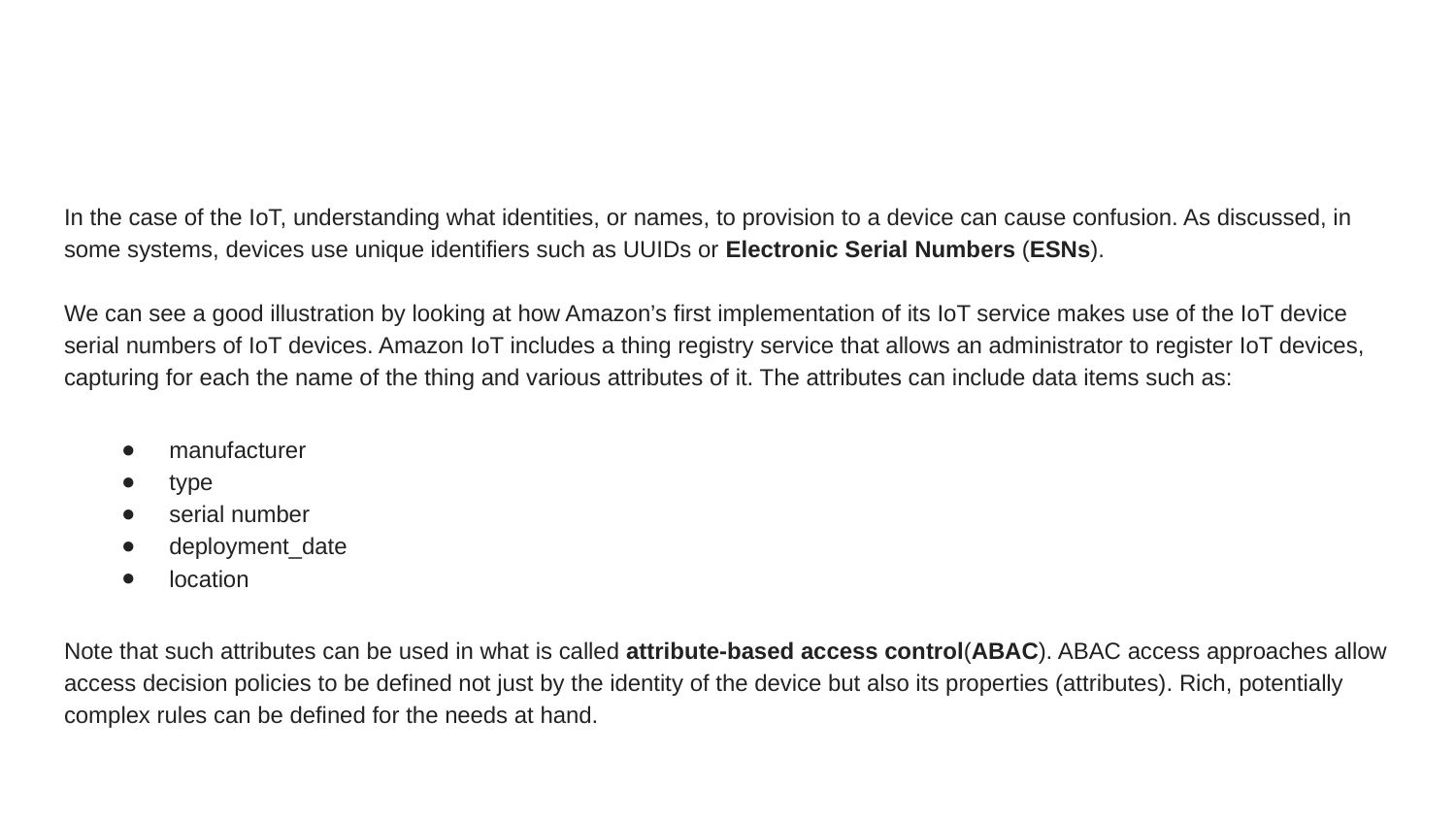

#
In the case of the IoT, understanding what identities, or names, to provision to a device can cause confusion. As discussed, in some systems, devices use unique identifiers such as UUIDs or Electronic Serial Numbers (ESNs).
We can see a good illustration by looking at how Amazon’s first implementation of its IoT service makes use of the IoT device serial numbers of IoT devices. Amazon IoT includes a thing registry service that allows an administrator to register IoT devices, capturing for each the name of the thing and various attributes of it. The attributes can include data items such as:
manufacturer
type
serial number
deployment_date
location
Note that such attributes can be used in what is called attribute-based access control(ABAC). ABAC access approaches allow access decision policies to be defined not just by the identity of the device but also its properties (attributes). Rich, potentially complex rules can be defined for the needs at hand.